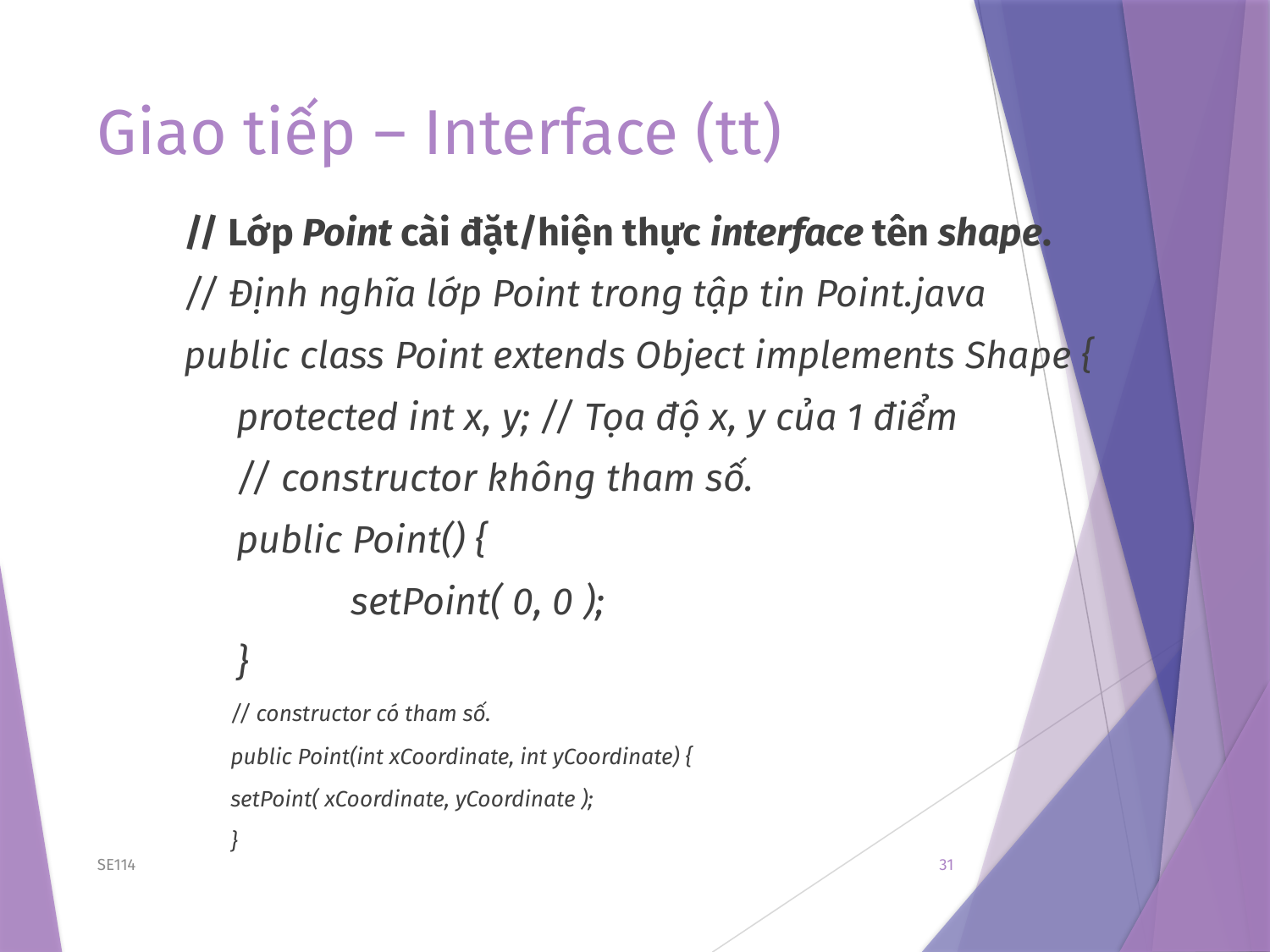

# Giao tiếp – Interface (tt)
// Lớp Point cài đặt/hiện thực interface tên shape.
// Định nghĩa lớp Point trong tập tin Point.java
public class Point extends Object implements Shape {
	protected int x, y; // Tọa độ x, y của 1 điểm
	// constructor không tham số.
	public Point() {
		setPoint( 0, 0 );
	}
	// constructor có tham số.
	public Point(int xCoordinate, int yCoordinate) {
		setPoint( xCoordinate, yCoordinate );
	}

SE114
31